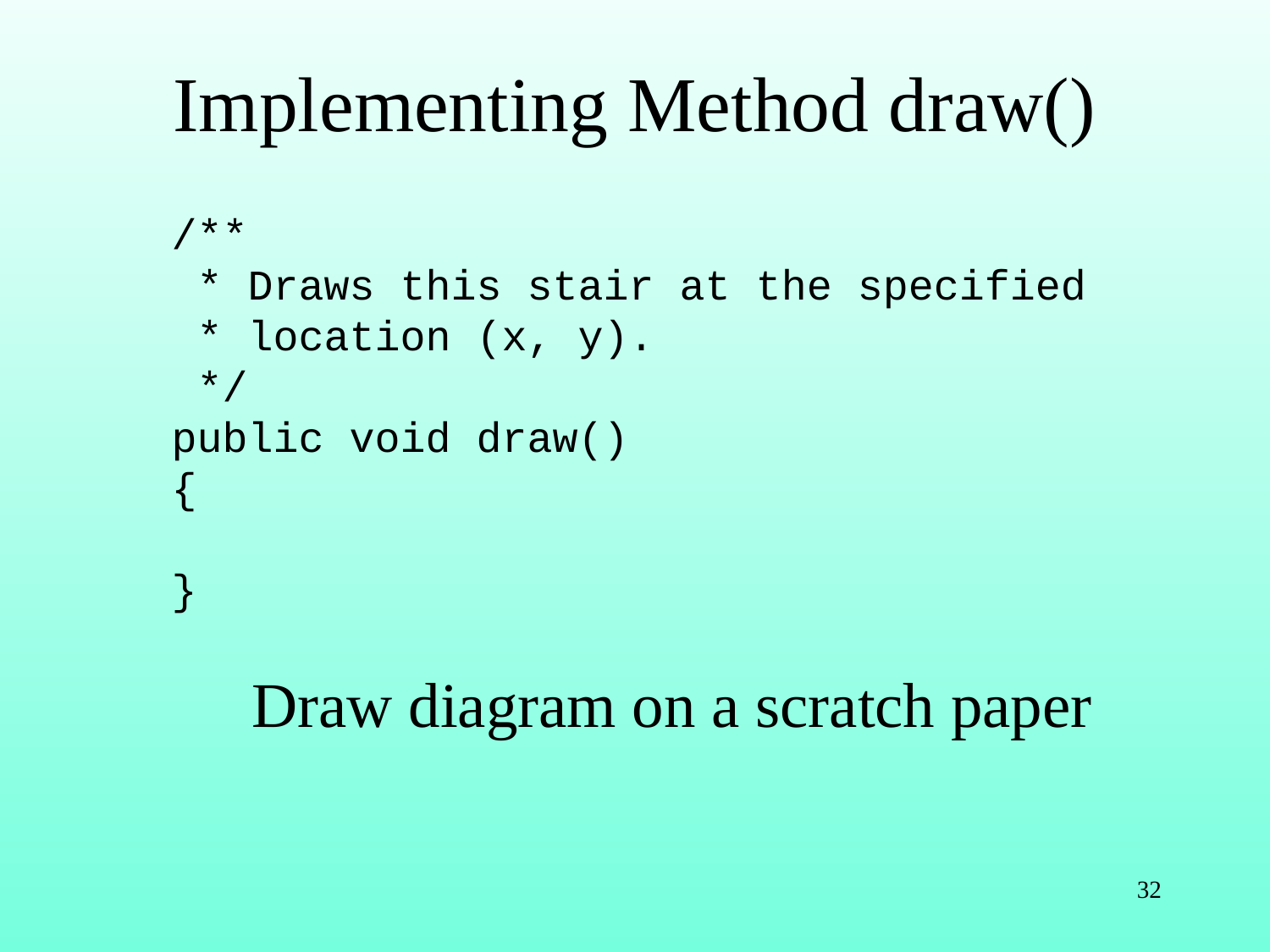

# Implementing Method draw()
/**
 * Draws this stair at the specified
 * location (x, y).
 */
public void draw()
{

}

Draw diagram on a scratch paper
32